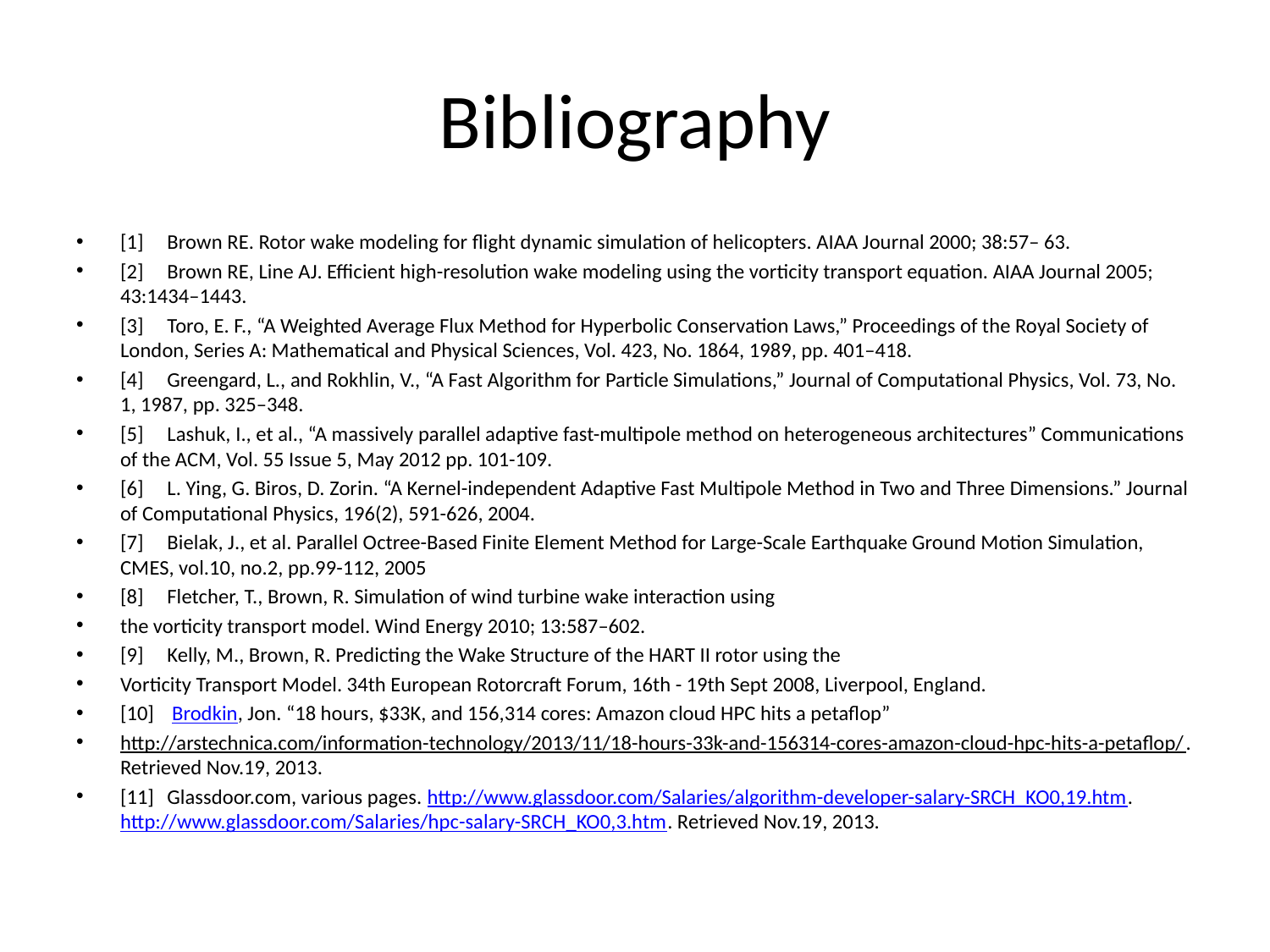

# Bibliography
[1]	Brown RE. Rotor wake modeling for flight dynamic simulation of helicopters. AIAA Journal 2000; 38:57– 63.
[2]	Brown RE, Line AJ. Efficient high-resolution wake modeling using the vorticity transport equation. AIAA Journal 2005; 43:1434–1443.
[3]	Toro, E. F., “A Weighted Average Flux Method for Hyperbolic Conservation Laws,” Proceedings of the Royal Society of London, Series A: Mathematical and Physical Sciences, Vol. 423, No. 1864, 1989, pp. 401–418.
[4]	Greengard, L., and Rokhlin, V., “A Fast Algorithm for Particle Simulations,” Journal of Computational Physics, Vol. 73, No. 1, 1987, pp. 325–348.
[5]	Lashuk, I., et al., “A massively parallel adaptive fast-multipole method on heterogeneous architectures” Communications of the ACM, Vol. 55 Issue 5, May 2012 pp. 101-109.
[6]	L. Ying, G. Biros, D. Zorin. “A Kernel-independent Adaptive Fast Multipole Method in Two and Three Dimensions.” Journal of Computational Physics, 196(2), 591-626, 2004.
[7]	Bielak, J., et al. Parallel Octree-Based Finite Element Method for Large-Scale Earthquake Ground Motion Simulation, CMES, vol.10, no.2, pp.99-112, 2005
[8]	Fletcher, T., Brown, R. Simulation of wind turbine wake interaction using
the vorticity transport model. Wind Energy 2010; 13:587–602.
[9]	Kelly, M., Brown, R. Predicting the Wake Structure of the HART II rotor using the
Vorticity Transport Model. 34th European Rotorcraft Forum, 16th - 19th Sept 2008, Liverpool, England.
[10]	 Brodkin, Jon. “18 hours, $33K, and 156,314 cores: Amazon cloud HPC hits a petaflop”
http://arstechnica.com/information-technology/2013/11/18-hours-33k-and-156314-cores-amazon-cloud-hpc-hits-a-petaflop/. Retrieved Nov.19, 2013.
[11]	Glassdoor.com, various pages. http://www.glassdoor.com/Salaries/algorithm-developer-salary-SRCH_KO0,19.htm. http://www.glassdoor.com/Salaries/hpc-salary-SRCH_KO0,3.htm. Retrieved Nov.19, 2013.